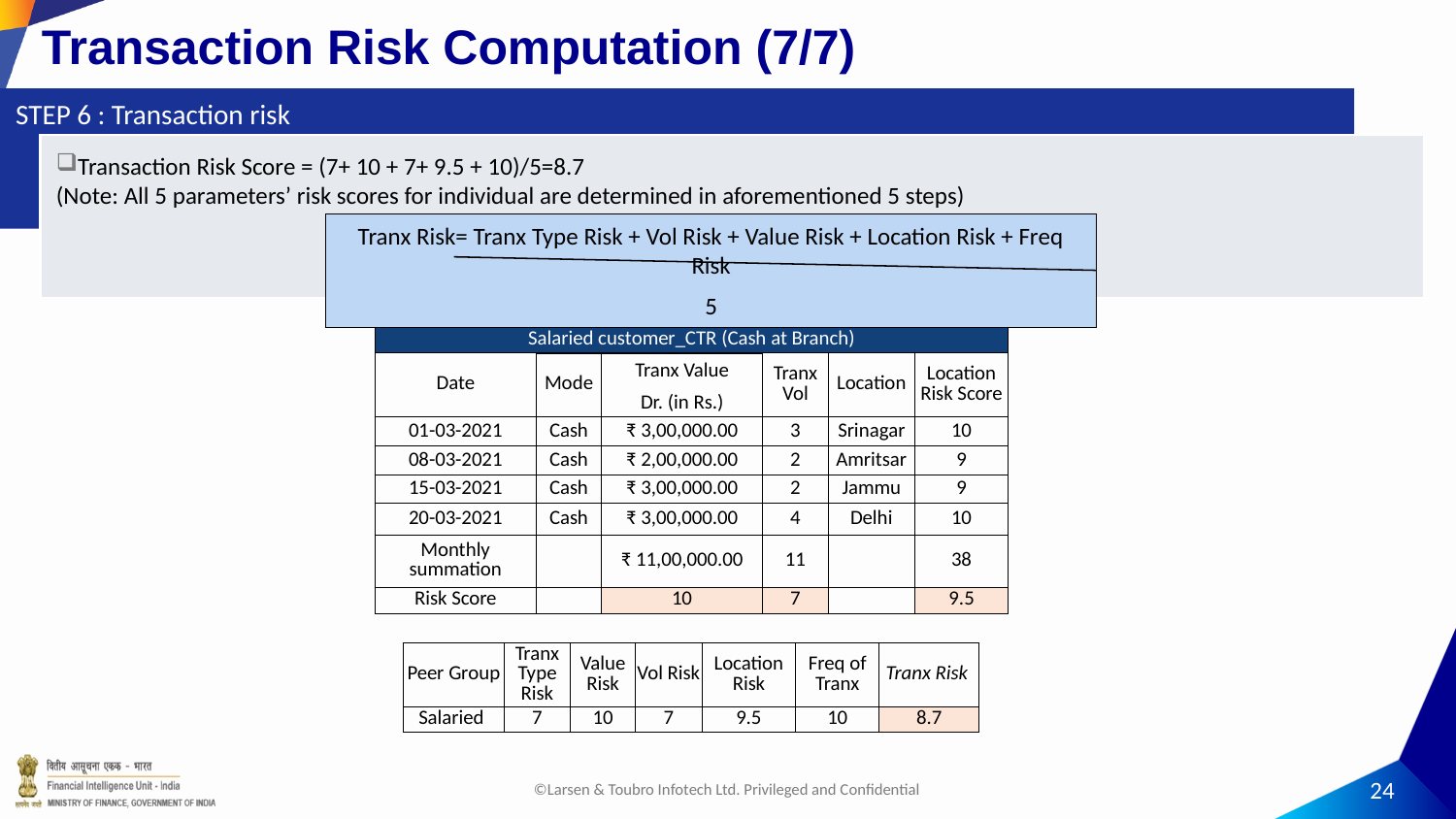

# Transaction Risk Computation (7/7)
STEP 6 : Transaction risk

Transaction Risk Score = (7+ 10 + 7+ 9.5 + 10)/5=8.7
(Note: All 5 parameters’ risk scores for individual are determined in aforementioned 5 steps)

Tranx Risk= Tranx Type Risk + Vol Risk + Value Risk + Location Risk + Freq Risk
5
| Salaried customer\_CTR (Cash at Branch) |  |  |  |  |  |
| --- | --- | --- | --- | --- | --- |
| Date | Mode | Tranx Value | Tranx Vol | Location | Location Risk Score |
|  |  | Dr. (in Rs.) |  |  |  |
| 01-03-2021 | Cash | ₹ 3,00,000.00 | 3 | Srinagar | 10 |
| 08-03-2021 | Cash | ₹ 2,00,000.00 | 2 | Amritsar | 9 |
| 15-03-2021 | Cash | ₹ 3,00,000.00 | 2 | Jammu | 9 |
| 20-03-2021 | Cash | ₹ 3,00,000.00 | 4 | Delhi | 10 |
| Monthly summation |  | ₹ 11,00,000.00 | 11 |  | 38 |
| Risk Score |  | 10 | 7 |  | 9.5 |
| Peer Group | Tranx Type Risk | Value Risk | Vol Risk | Location Risk | Freq of Tranx | Tranx Risk |
| --- | --- | --- | --- | --- | --- | --- |
| Salaried | 7 | 10 | 7 | 9.5 | 10 | 8.7 |